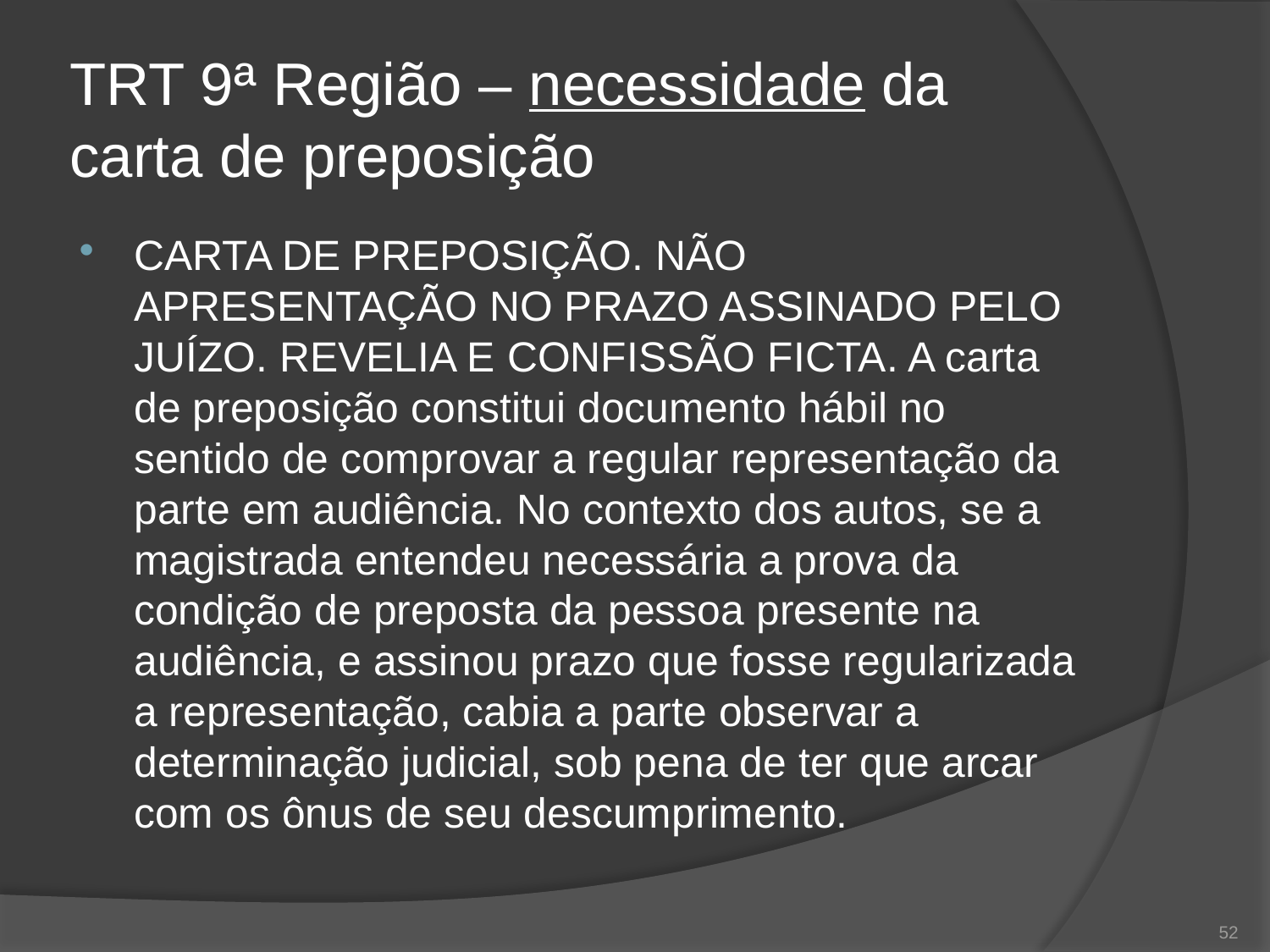

# TRT 9ª Região – necessidade da carta de preposição
CARTA DE PREPOSIÇÃO. NÃO APRESENTAÇÃO NO PRAZO ASSINADO PELO JUÍZO. REVELIA E CONFISSÃO FICTA. A carta de preposição constitui documento hábil no sentido de comprovar a regular representação da parte em audiência. No contexto dos autos, se a magistrada entendeu necessária a prova da condição de preposta da pessoa presente na audiência, e assinou prazo que fosse regularizada a representação, cabia a parte observar a determinação judicial, sob pena de ter que arcar com os ônus de seu descumprimento.
52